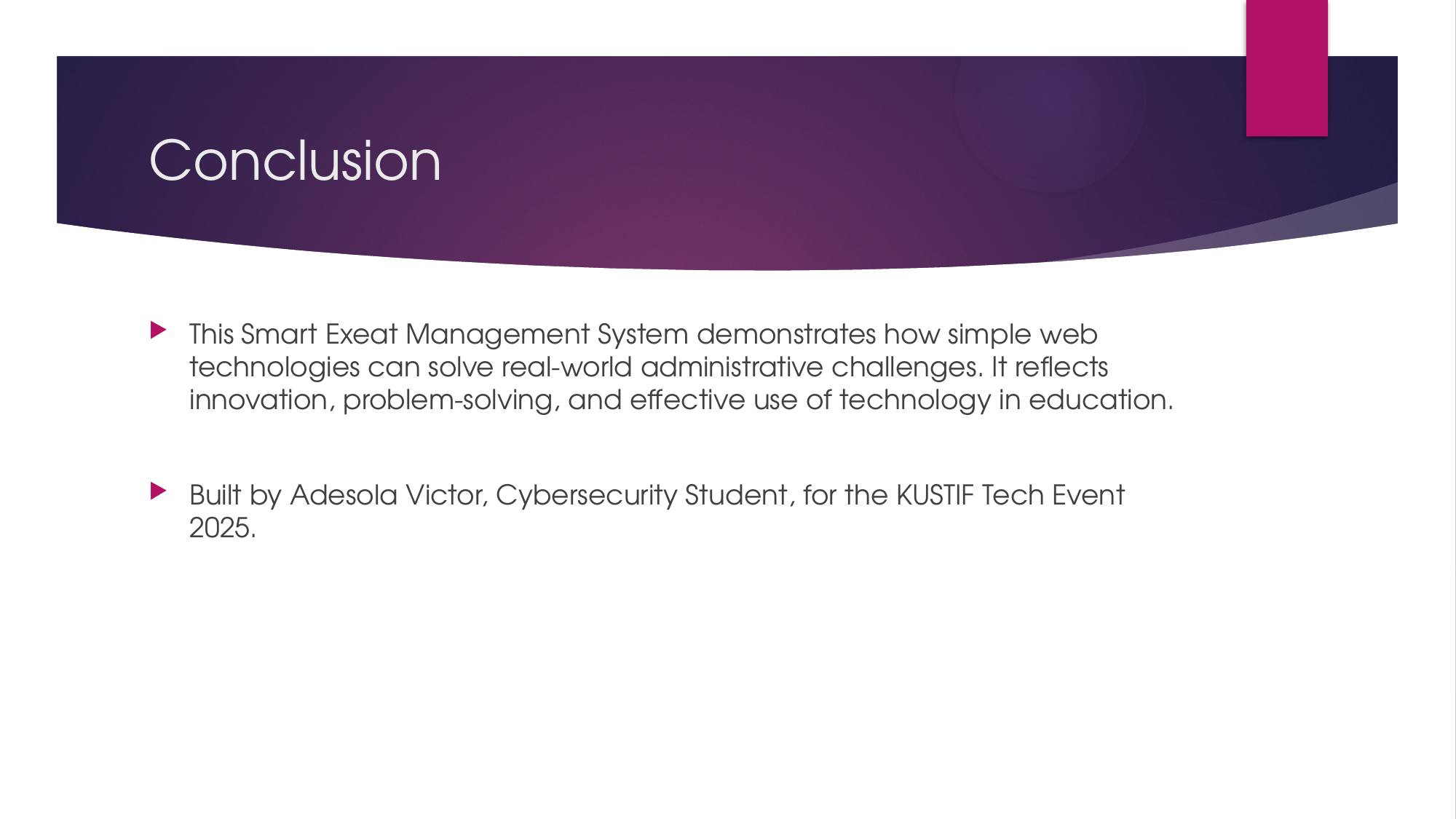

# Conclusion
This Smart Exeat Management System demonstrates how simple web technologies can solve real-world administrative challenges. It reflects innovation, problem-solving, and effective use of technology in education.

Built by Adesola Victor, Cybersecurity Student, for the KUSTIF Tech Event 2025.